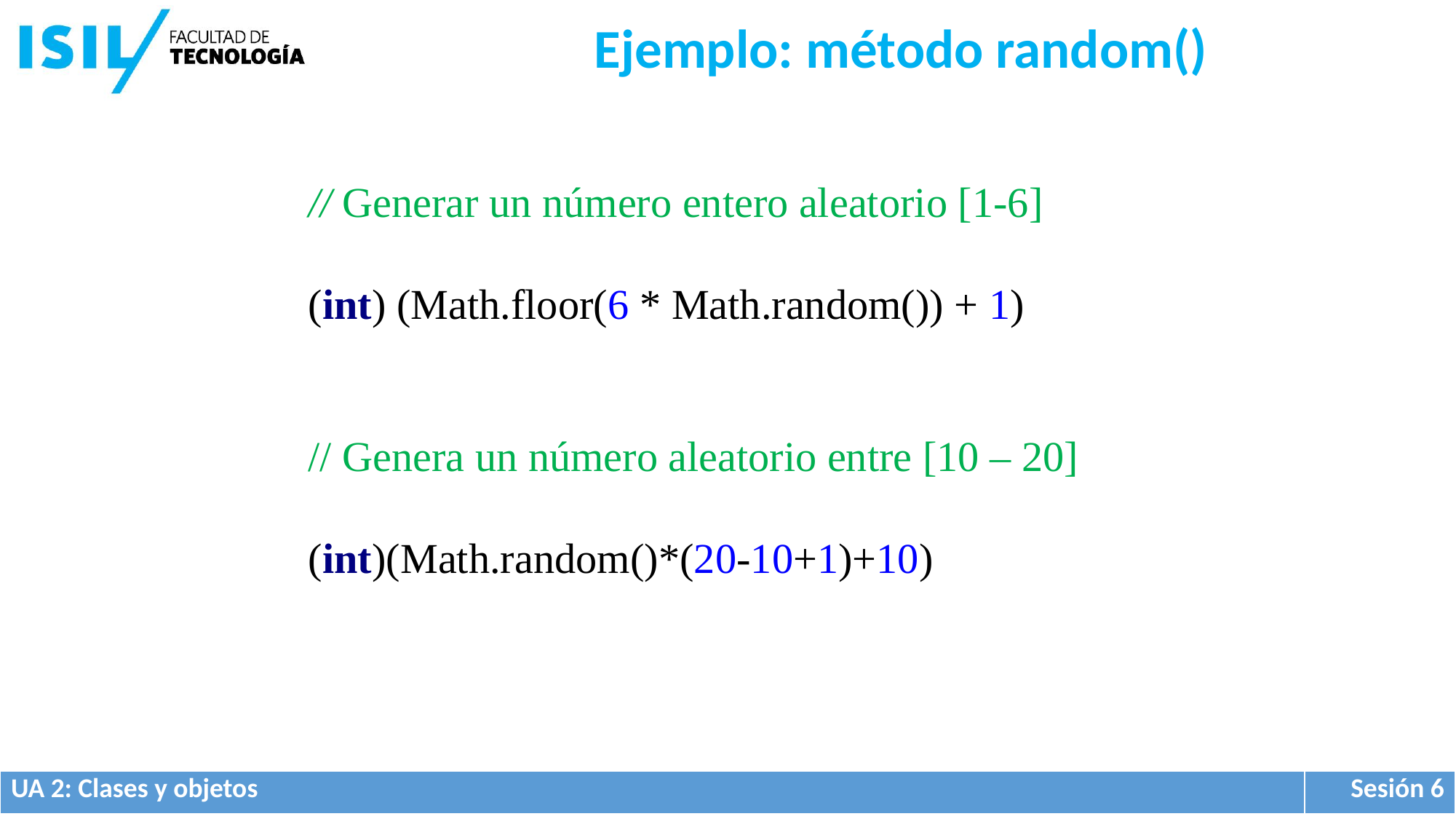

Ejemplo: método random()
// Generar un número entero aleatorio [1-6]

(int) (Math.floor(6 * Math.random()) + 1)

// Genera un número aleatorio entre [10 – 20]

(int)(Math.random()*(20-10+1)+10)

| UA 2: Clases y objetos | Sesión 6 |
| --- | --- |